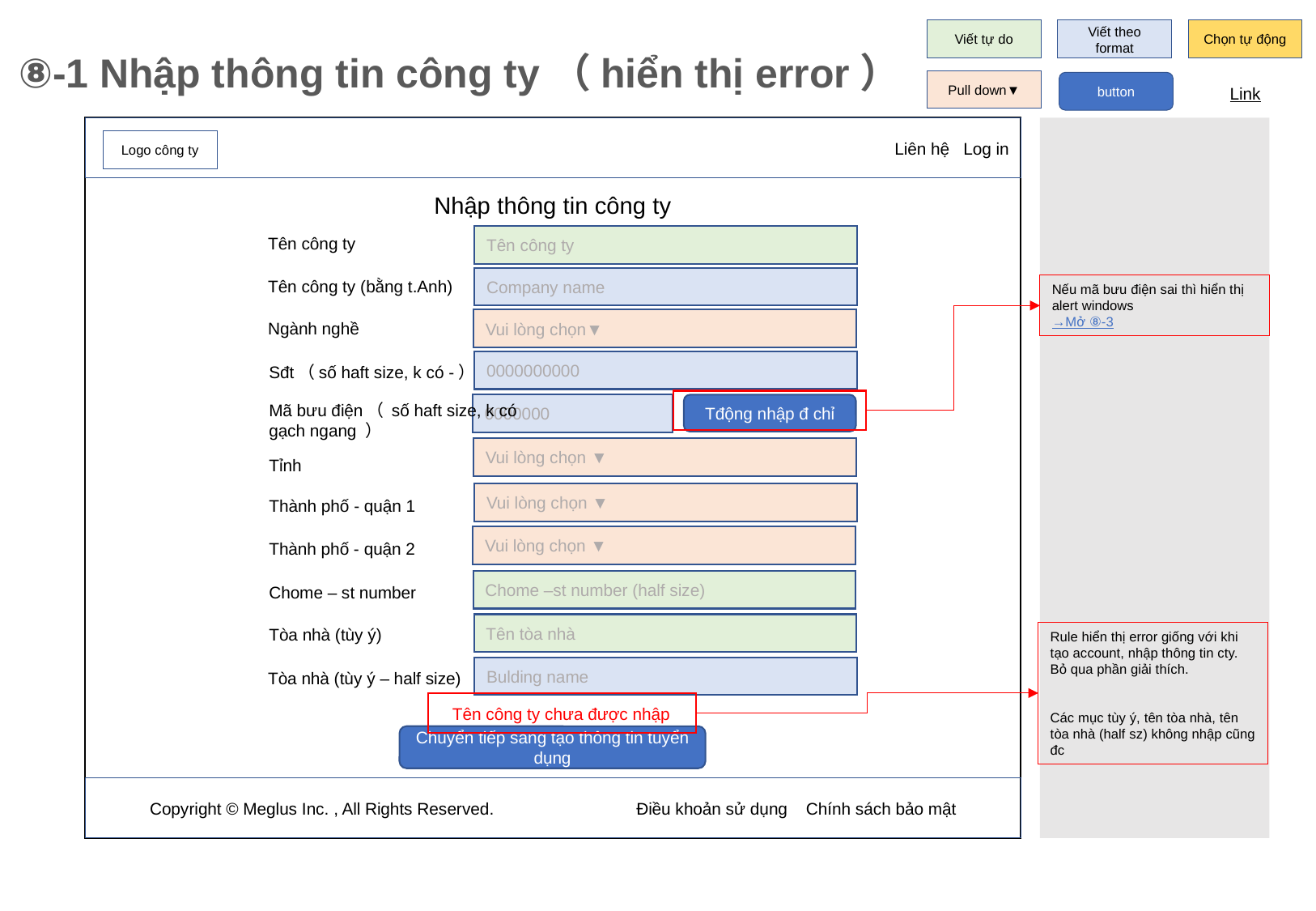

Viết tự do
Viết theo format
Chọn tự động
⑧-1 Nhập thông tin công ty（hiển thị error）
Pull down▼
button
Link

　　　　　　　　　　　Liên hệ   Log in

Logo công ty
Nhập thông tin công ty
Tên công ty
Tên công ty
Company name
Tên công ty (bằng t.Anh)
Nếu mã bưu điện sai thì hiển thị alert windows
→Mở ⑧-3
Vui lòng chọn▼
Ngành nghề
0000000000
Sđt（số haft size, k có -）

Mã bưu điện（ số haft size, k có gạch ngang ）
0000000
Tđộng nhập đ chỉ
Vui lòng chọn ▼
Tỉnh
Vui lòng chọn ▼
Thành phố - quận 1
Vui lòng chọn ▼
Thành phố - quận 2
Chome –st number (half size)
Chome – st number
Tên tòa nhà
Tòa nhà (tùy ý)
Rule hiển thị error giống với khi tạo account, nhập thông tin cty.
Bỏ qua phần giải thích.

Các mục tùy ý, tên tòa nhà, tên tòa nhà (half sz) không nhập cũng đc
Bulding name
Tòa nhà (tùy ý – half size)

Tên công ty chưa được nhập
Chuyển tiếp sang tạo thông tin tuyển dụng
Copyright © Meglus Inc. , All Rights Reserved.　　　　　　　　Điều khoản sử dụng    Chính sách bảo mật